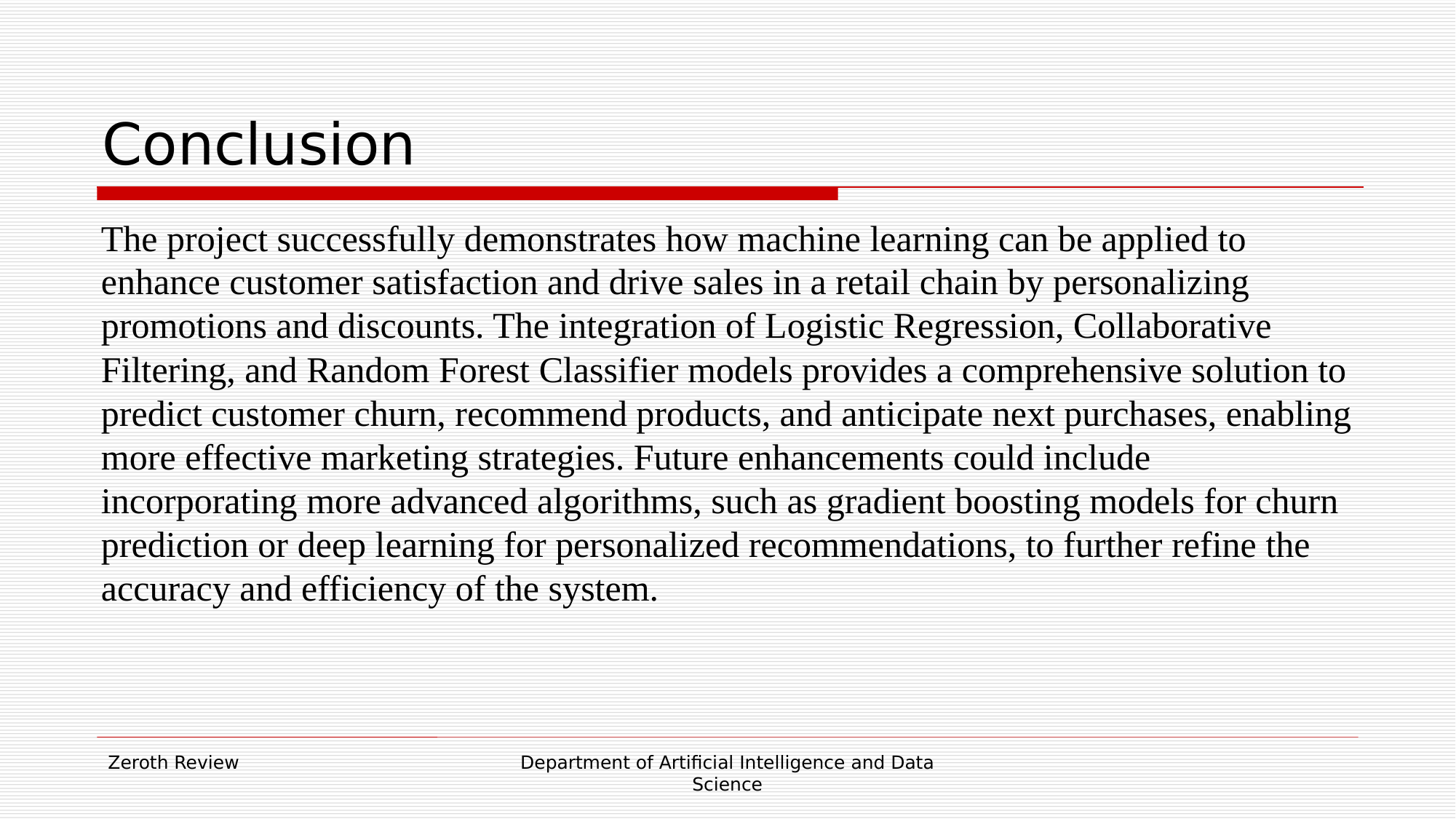

# Conclusion
The project successfully demonstrates how machine learning can be applied to enhance customer satisfaction and drive sales in a retail chain by personalizing promotions and discounts. The integration of Logistic Regression, Collaborative Filtering, and Random Forest Classifier models provides a comprehensive solution to predict customer churn, recommend products, and anticipate next purchases, enabling more effective marketing strategies. Future enhancements could include incorporating more advanced algorithms, such as gradient boosting models for churn prediction or deep learning for personalized recommendations, to further refine the accuracy and efficiency of the system.
Zeroth Review
Department of Artificial Intelligence and Data Science
42